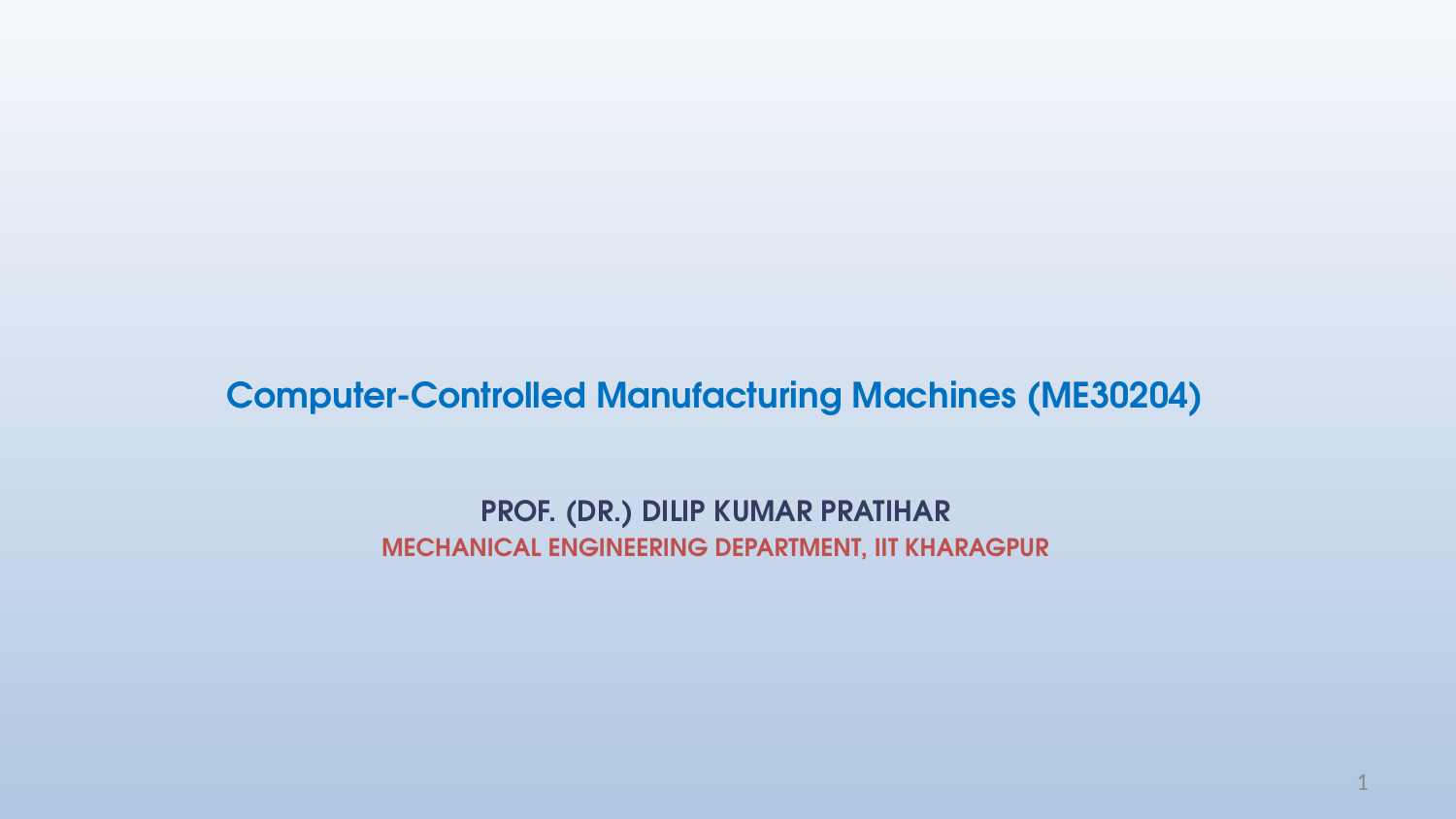

Computer-Controlled Manufacturing Machines (ME30204)
PROF. (DR.) DILIP KUMAR PRATIHAR
MECHANICAL ENGINEERING DEPARTMENT, IIT KHARAGPUR
1